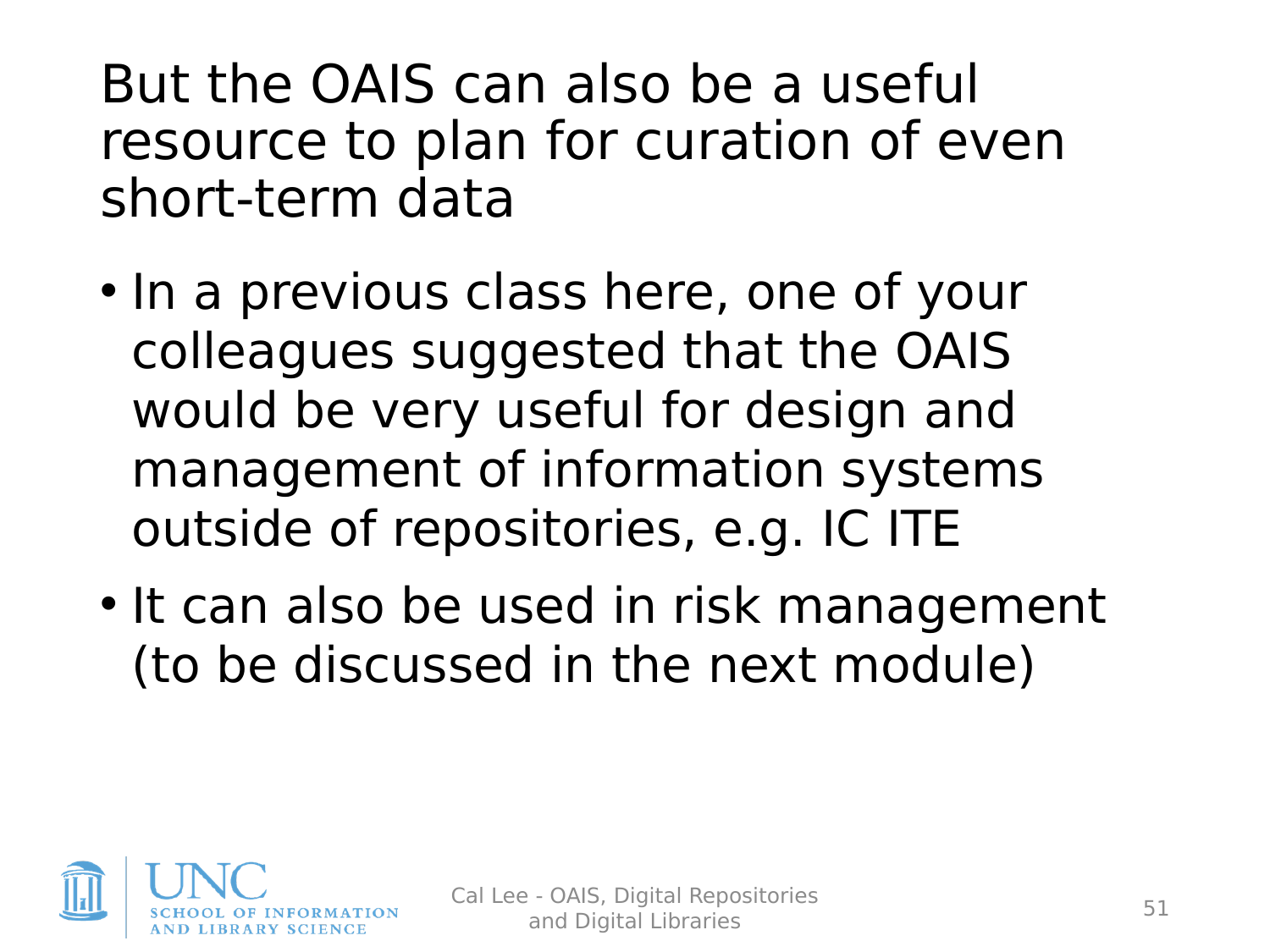

# But the OAIS can also be a useful resource to plan for curation of even short-term data
In a previous class here, one of your colleagues suggested that the OAIS would be very useful for design and management of information systems outside of repositories, e.g. IC ITE
It can also be used in risk management (to be discussed in the next module)
Cal Lee - OAIS, Digital Repositories and Digital Libraries
51